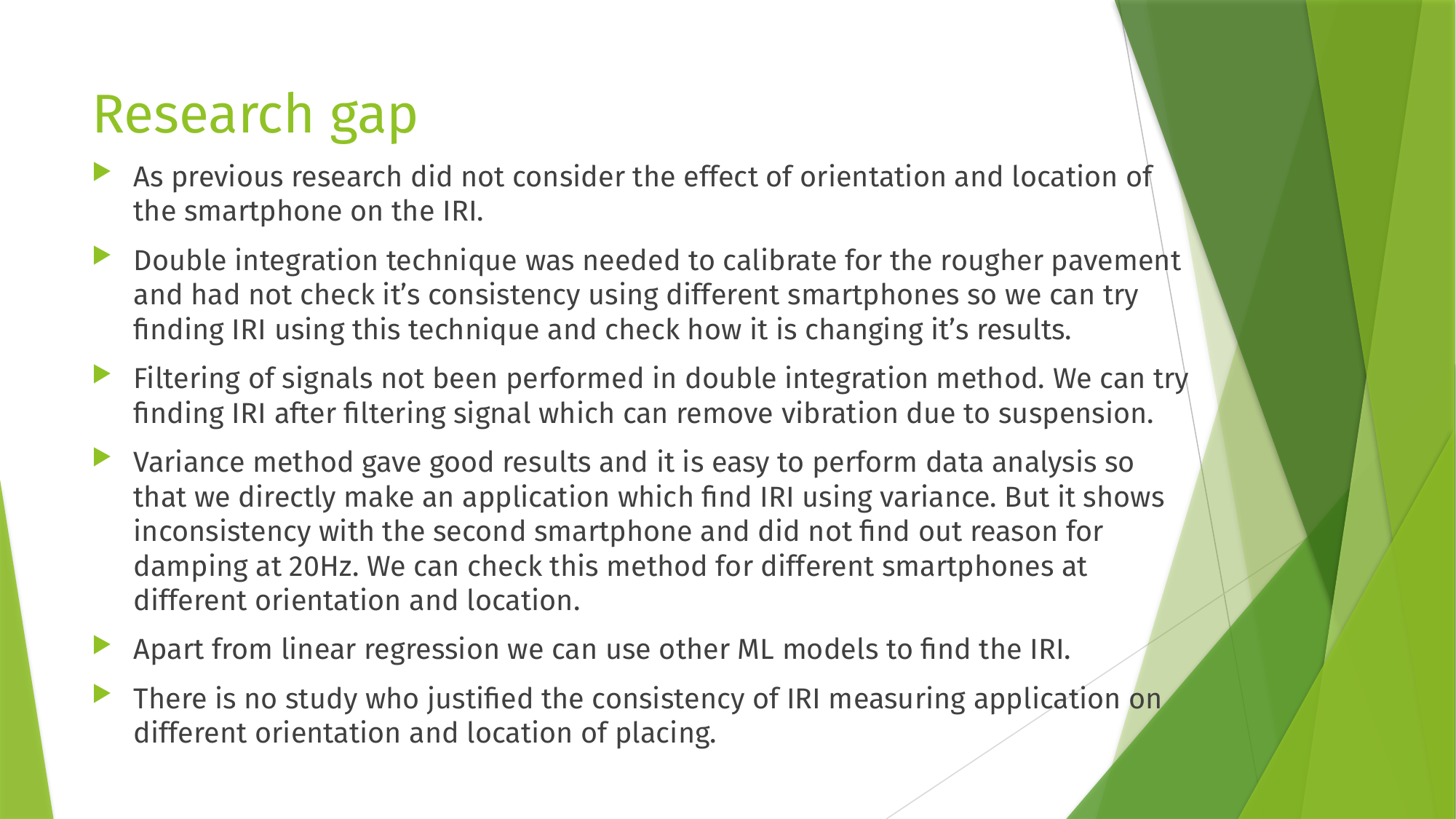

# Research gap
As previous research did not consider the effect of orientation and location of the smartphone on the IRI.
Double integration technique was needed to calibrate for the rougher pavement and had not check it’s consistency using different smartphones so we can try finding IRI using this technique and check how it is changing it’s results.
Filtering of signals not been performed in double integration method. We can try finding IRI after filtering signal which can remove vibration due to suspension.
Variance method gave good results and it is easy to perform data analysis so that we directly make an application which find IRI using variance. But it shows inconsistency with the second smartphone and did not find out reason for damping at 20Hz. We can check this method for different smartphones at different orientation and location.
Apart from linear regression we can use other ML models to find the IRI.
There is no study who justified the consistency of IRI measuring application on different orientation and location of placing.